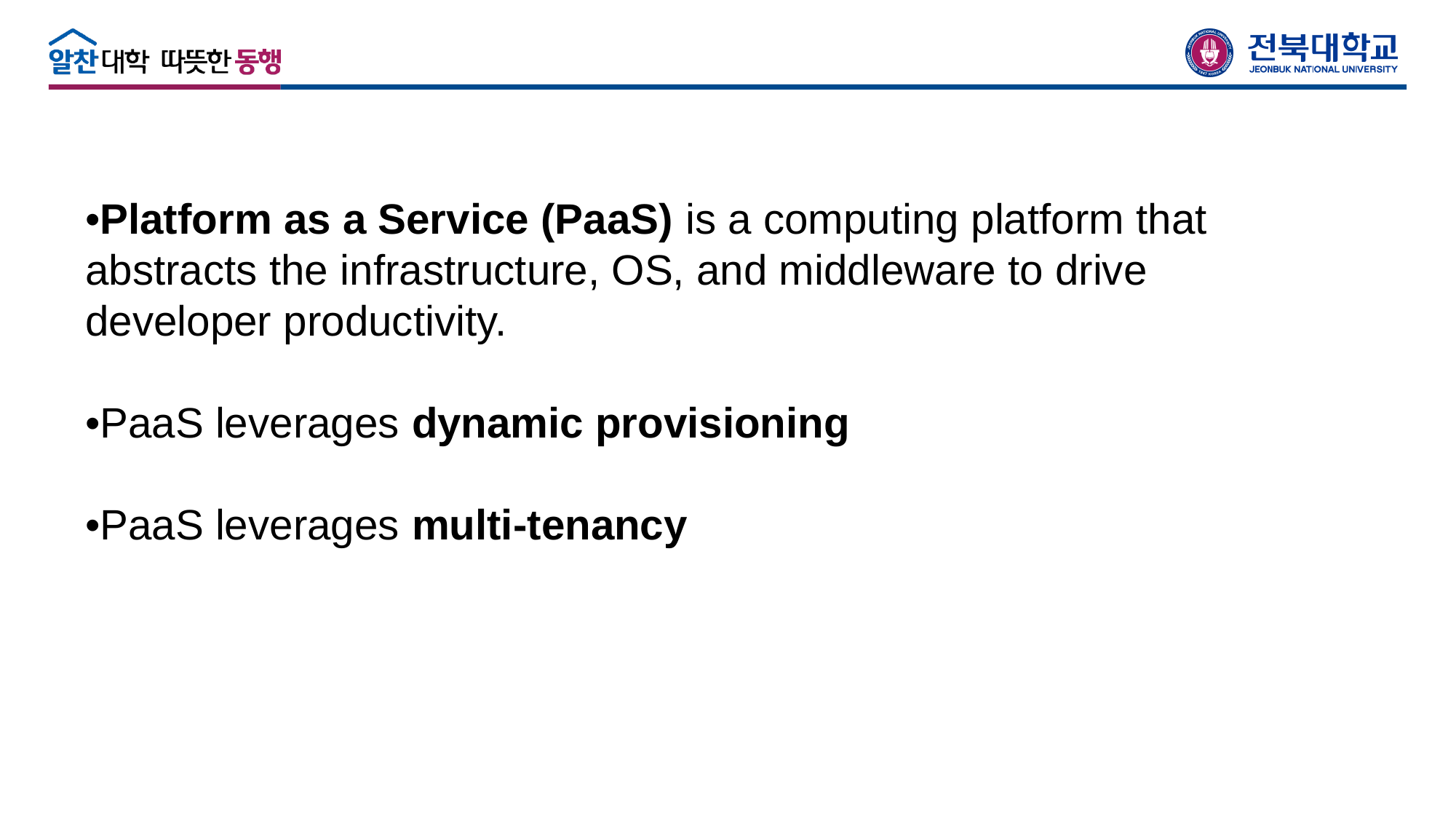

•Platform as a Service (PaaS) is a computing platform that abstracts the infrastructure, OS, and middleware to drive developer productivity.

•PaaS leverages dynamic provisioning

•PaaS leverages multi-tenancy